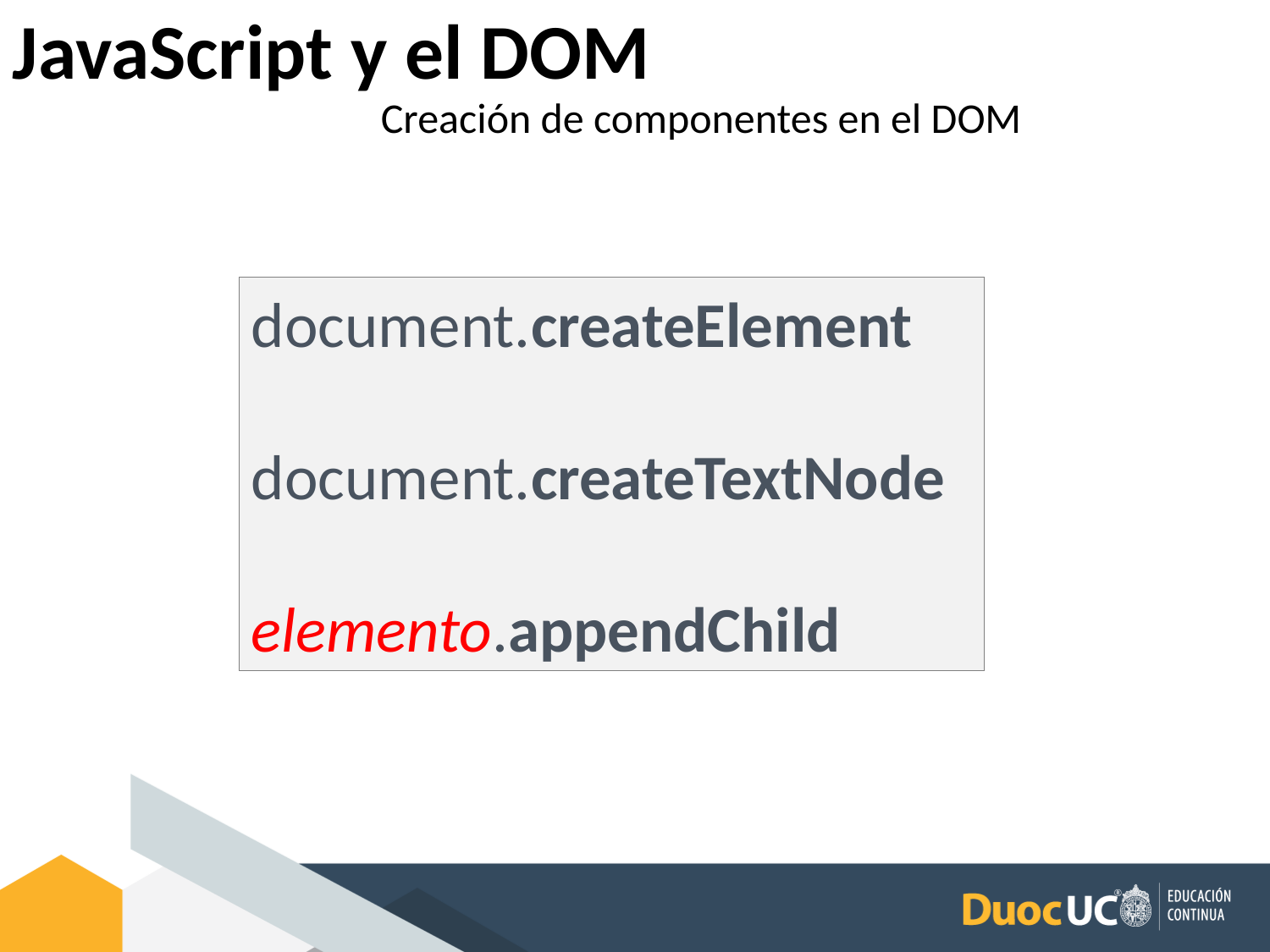

JavaScript y el DOM
Creación de componentes en el DOM
document.createElement

document.createTextNode

elemento.appendChild